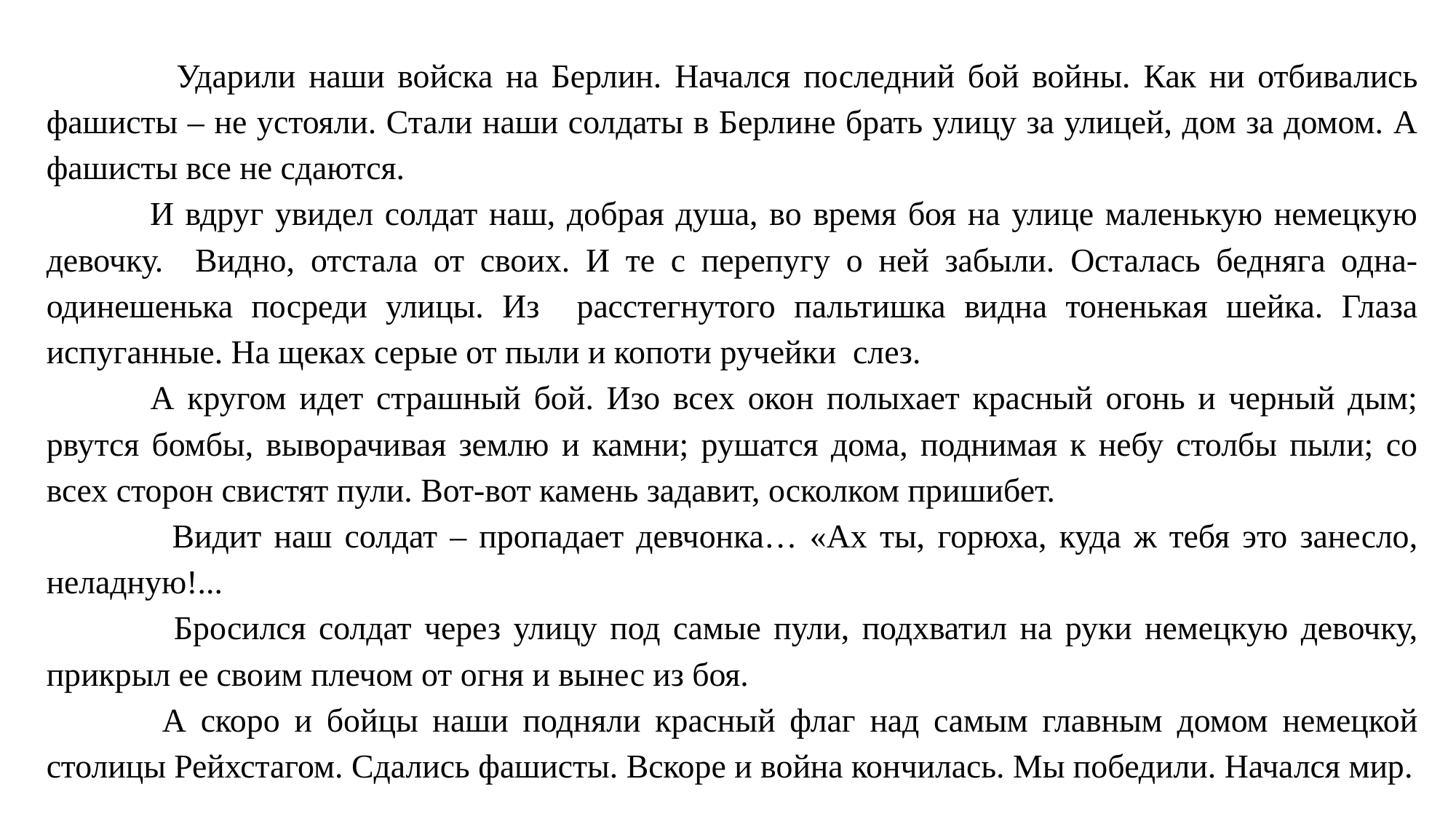

Ударили наши войска на Берлин. Начался последний бой войны. Как ни отбивались фашисты – не устояли. Стали наши солдаты в Берлине брать улицу за улицей, дом за домом. А фашисты все не сдаются.
         И вдруг увидел солдат наш, добрая душа, во время боя на улице маленькую немецкую девочку.  Видно, отстала от своих. И те с перепугу о ней забыли. Осталась бедняга одна-одинешенька посреди улицы. Из  расстегнутого пальтишка видна тоненькая шейка. Глаза испуганные. На щеках серые от пыли и копоти ручейки  слез.
        А кругом идет страшный бой. Изо всех окон полыхает красный огонь и черный дым; рвутся бомбы, выворачивая землю и камни; рушатся дома, поднимая к небу столбы пыли; со всех сторон свистят пули. Вот-вот камень задавит, осколком пришибет.
          Видит наш солдат – пропадает девчонка… «Ах ты, горюха, куда ж тебя это занесло, неладную!...
          Бросился солдат через улицу под самые пули, подхватил на руки немецкую девочку, прикрыл ее своим плечом от огня и вынес из боя.
        А скоро и бойцы наши подняли красный флаг над самым главным домом немецкой столицы Рейхстагом. Сдались фашисты. Вскоре и война кончилась. Мы победили. Начался мир.